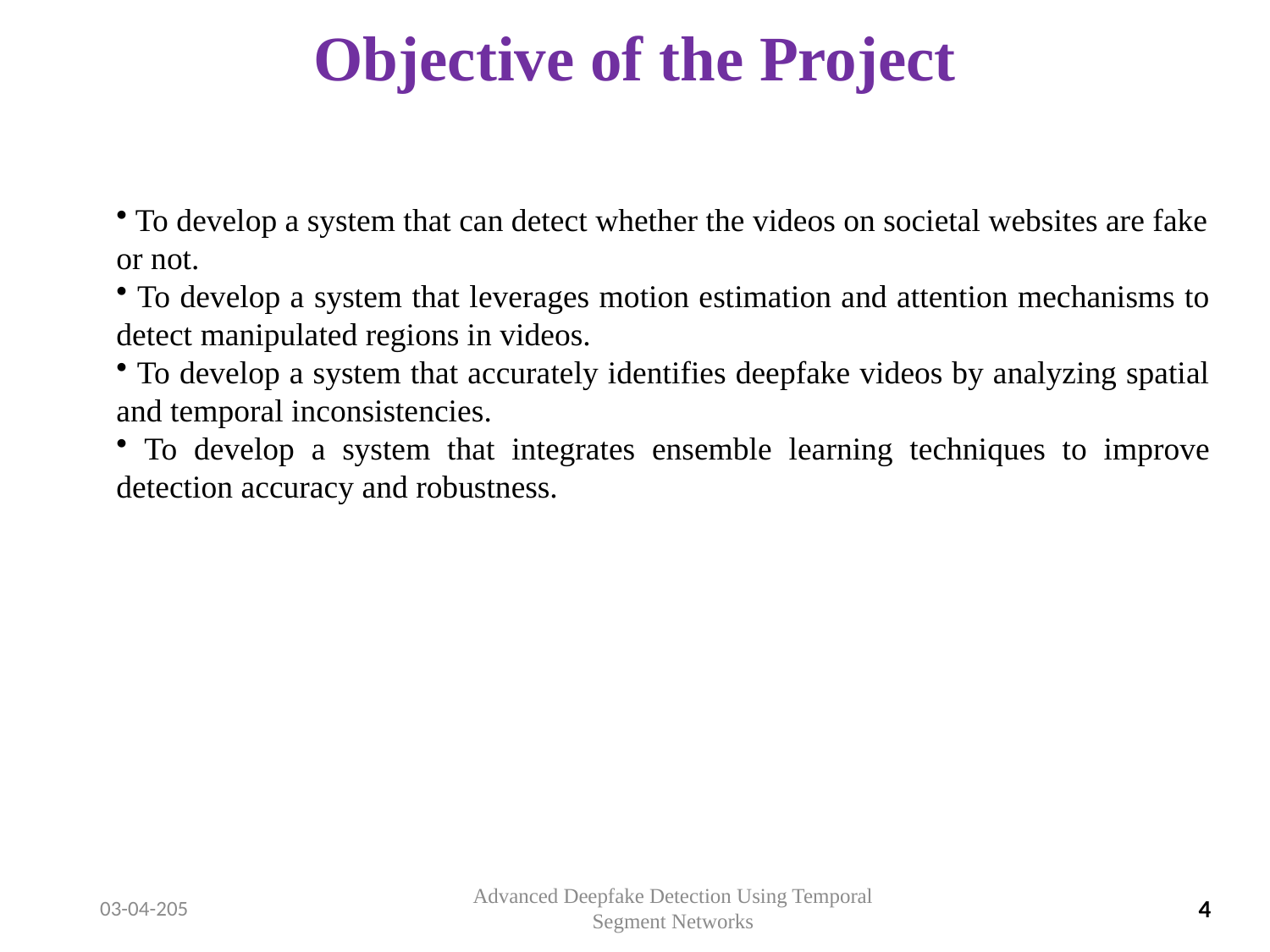

# Objective of the Project
 To develop a system that can detect whether the videos on societal websites are fake
or not.
 To develop a system that leverages motion estimation and attention mechanisms to detect manipulated regions in videos.
 To develop a system that accurately identifies deepfake videos by analyzing spatial and temporal inconsistencies.
 To develop a system that integrates ensemble learning techniques to improve detection accuracy and robustness.
03-04-205
Advanced Deepfake Detection Using Temporal Segment Networks
4